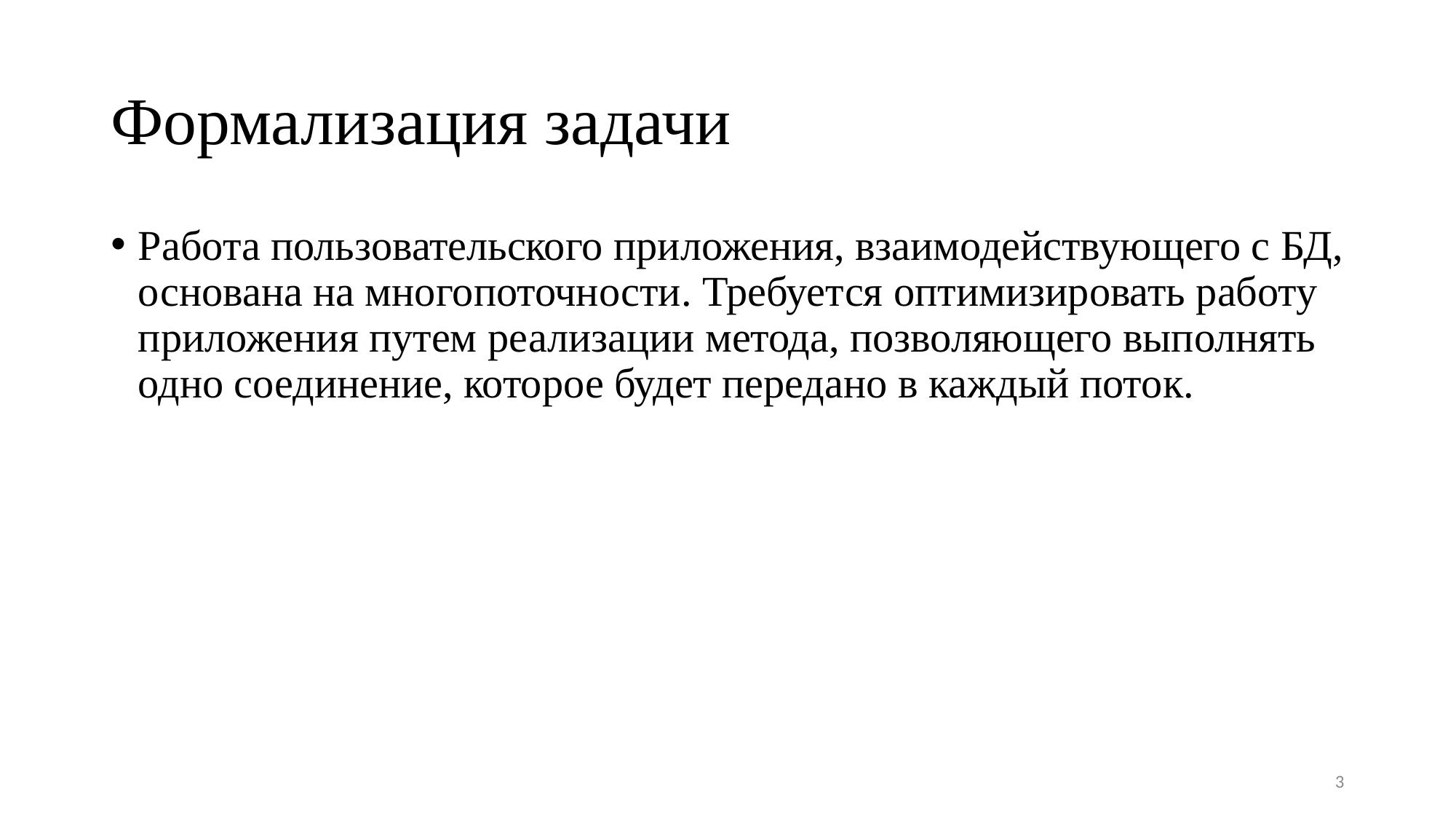

# Формализация задачи
Работа пользовательского приложения, взаимодействующего с БД, основана на многопоточности. Требуется оптимизировать работу приложения путем реализации метода, позволяющего выполнять одно соединение, которое будет передано в каждый поток.
3